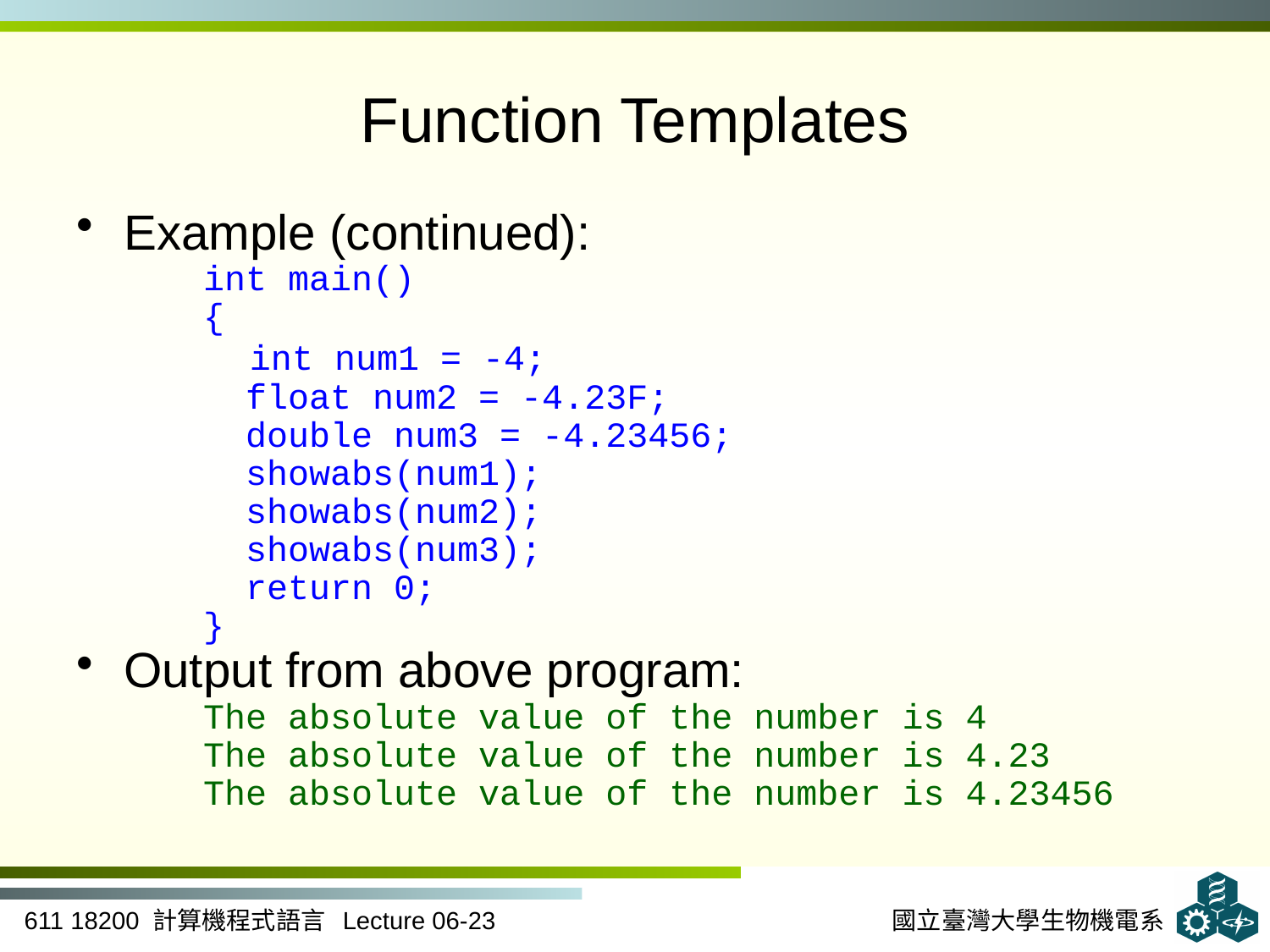

# Function Templates
Example (continued):
int main()
{
  int num1 = -4;
  float num2 = -4.23F;
  double num3 = -4.23456;
  showabs(num1);
  showabs(num2);
  showabs(num3);
  return 0;
}
Output from above program:
The absolute value of the number is 4
The absolute value of the number is 4.23
The absolute value of the number is 4.23456